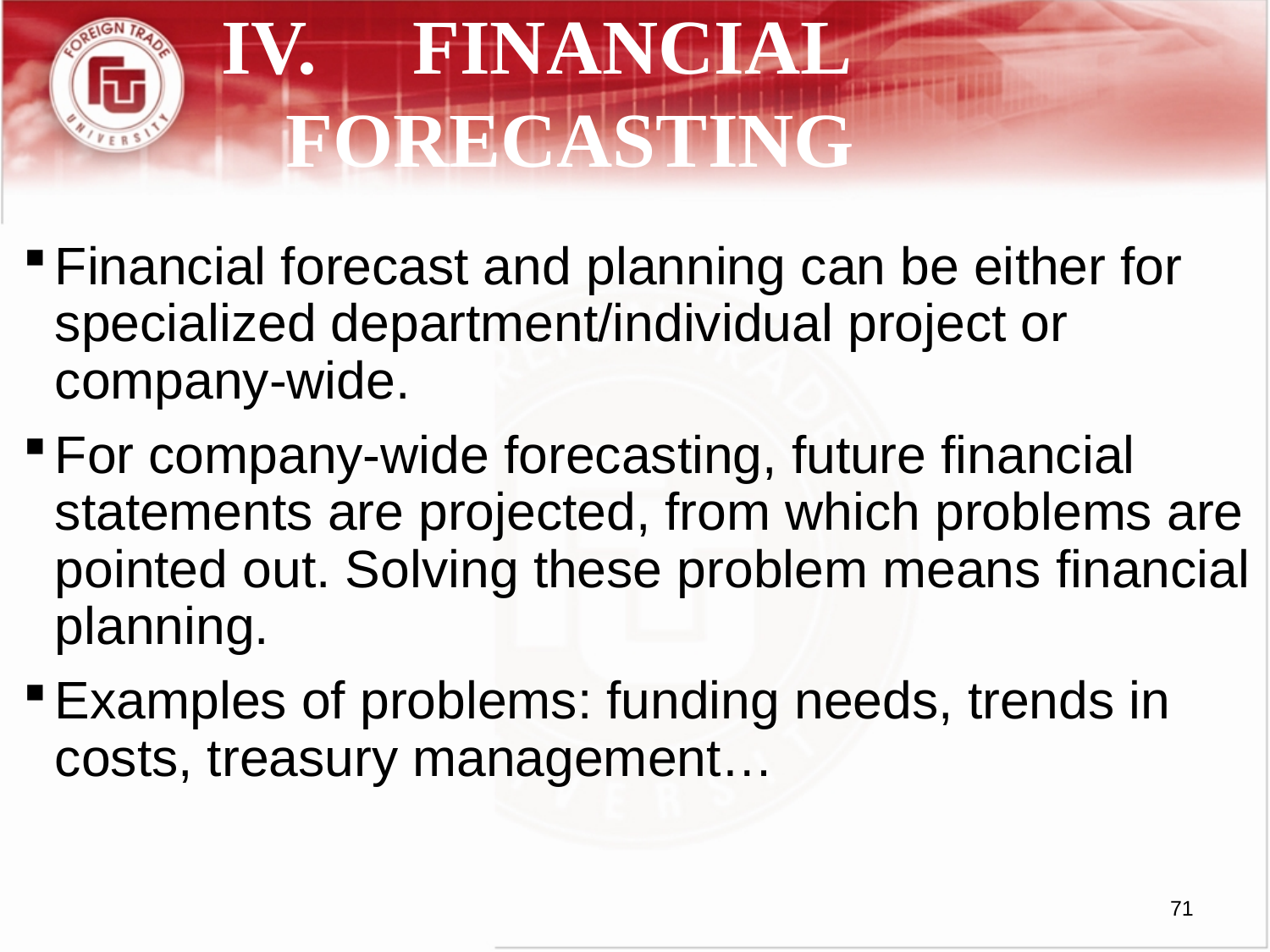

# IV.	FINANCIAL FORECASTING
Financial forecast and planning can be either for specialized department/individual project or company-wide.
For company-wide forecasting, future financial statements are projected, from which problems are pointed out. Solving these problem means financial planning.
Examples of problems: funding needs, trends in costs, treasury management…

71